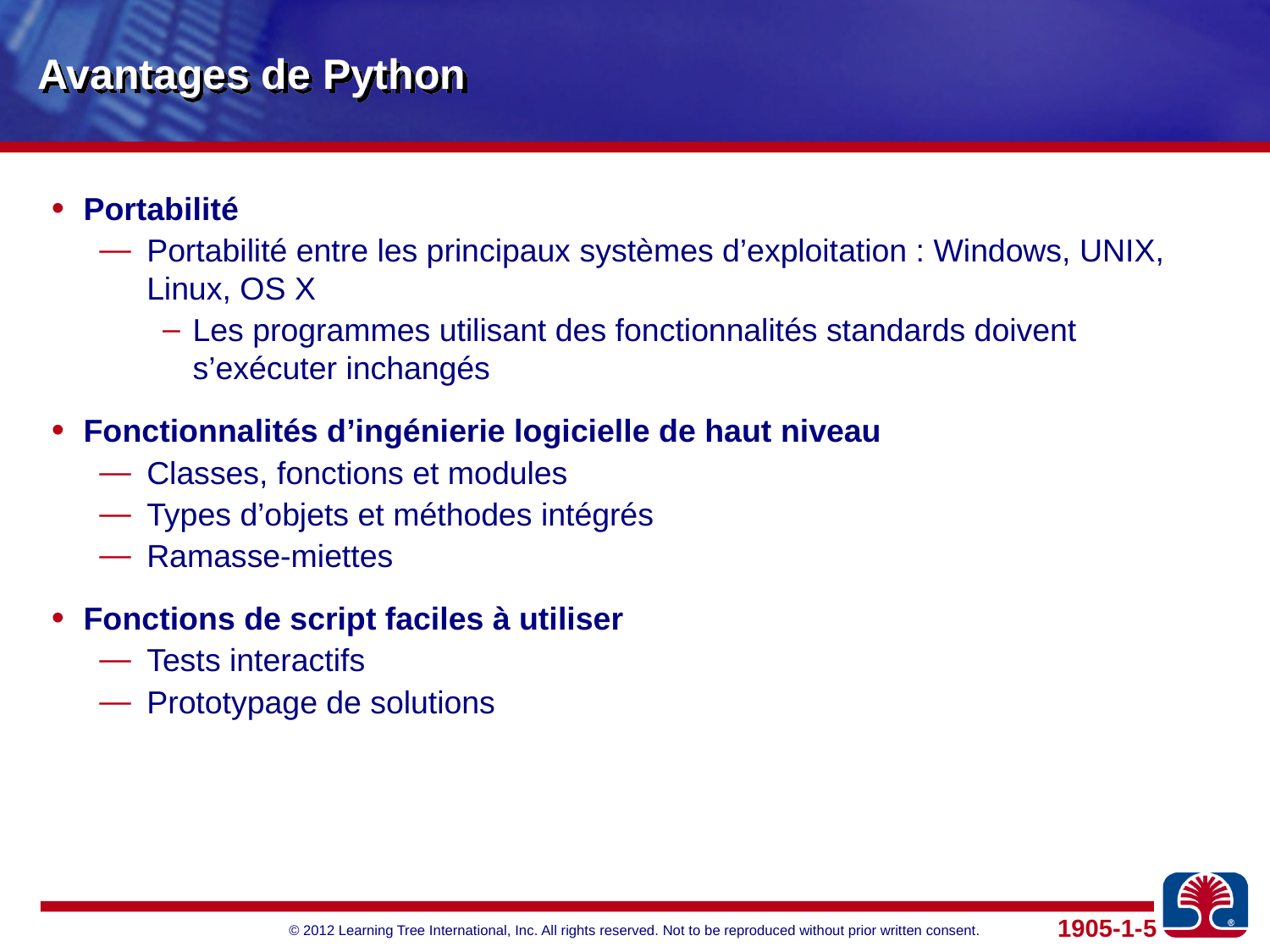

# Avantages de Python
Portabilité
Portabilité entre les principaux systèmes d’exploitation : Windows, UNIX, Linux, OS X
Les programmes utilisant des fonctionnalités standards doivent
s’exécuter inchangés
Fonctionnalités d’ingénierie logicielle de haut niveau
Classes, fonctions et modules
Types d’objets et méthodes intégrés
Ramasse-miettes
Fonctions de script faciles à utiliser
Tests interactifs
Prototypage de solutions